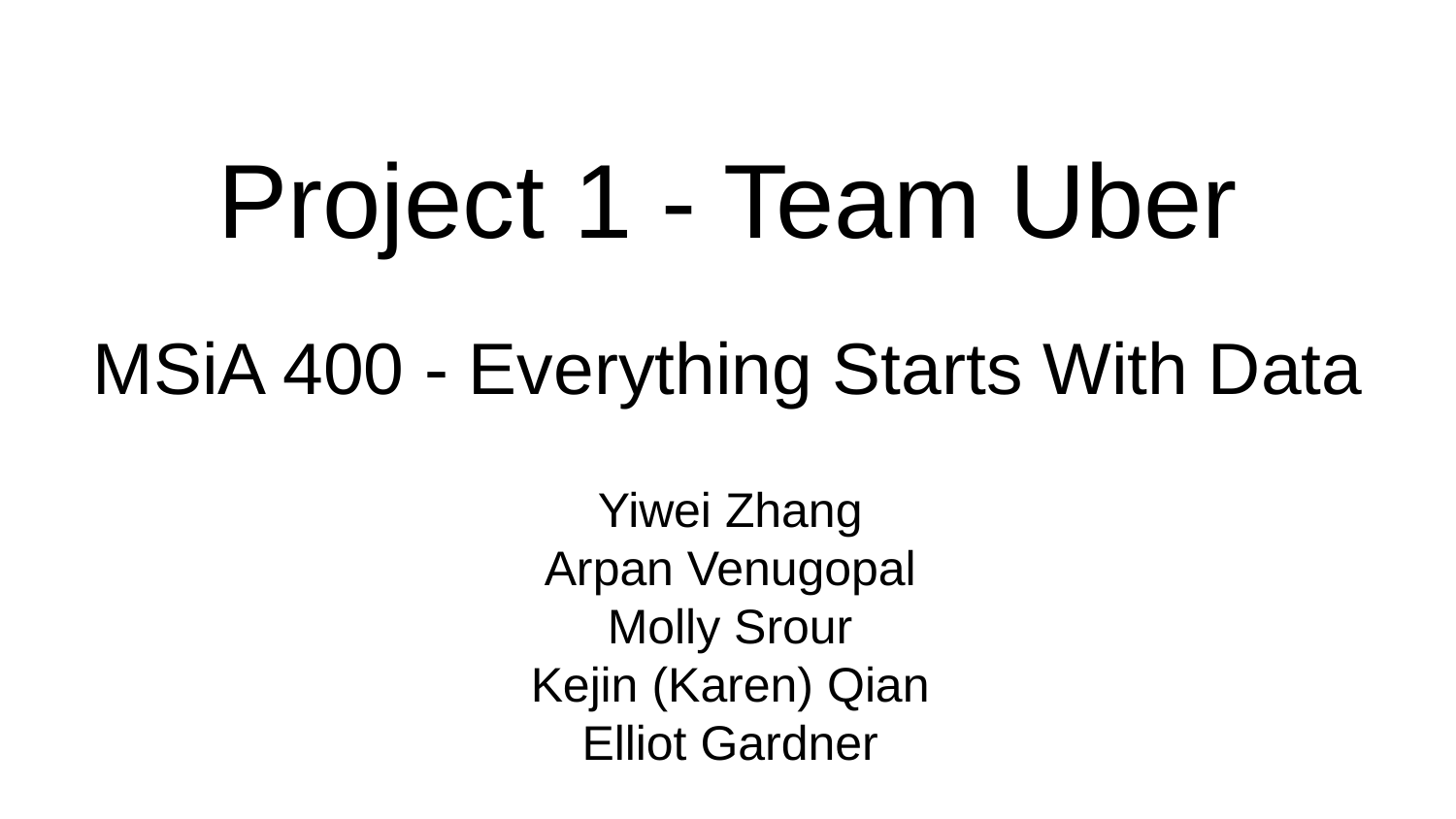

# Project 1 - Team Uber
MSiA 400 - Everything Starts With Data
Yiwei Zhang
Arpan Venugopal
Molly Srour
Kejin (Karen) Qian
Elliot Gardner